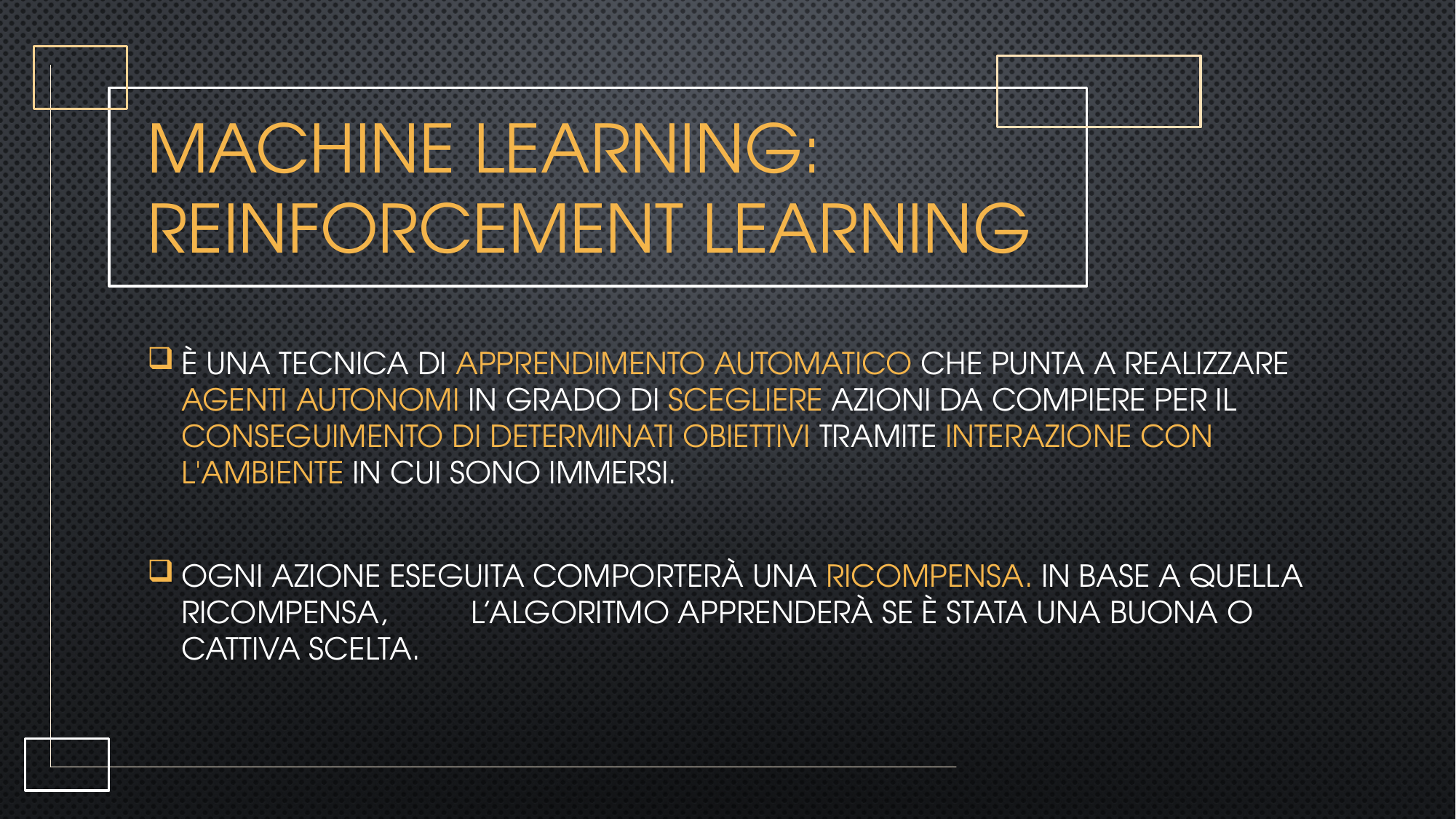

# Machine learning: Reinforcement learning

è una tecnica di apprendimento automatico che punta a realizzare agenti autonomi in grado di scegliere azioni da compiere per il conseguimento di determinati obiettivi tramite interazione con l'ambiente in cui sono immersi.

Ogni azione eseguita comporterà una ricompensa. In base a quella ricompensa,          l’algoritmo apprenderà se è stata una buona o cattiva scelta.